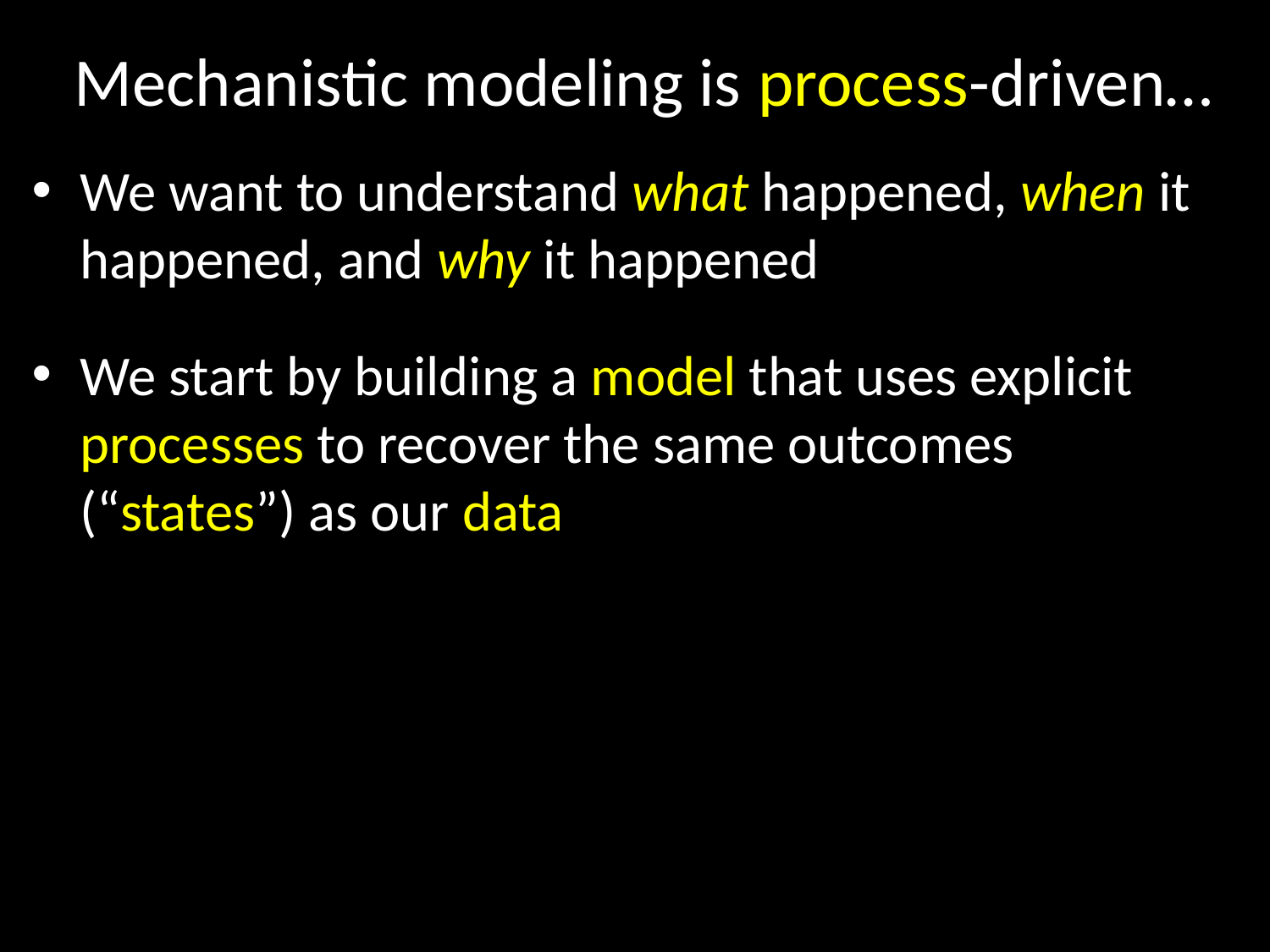

# Mechanistic modeling is process-driven…
We want to understand what happened, when it happened, and why it happened

We start by building a model that uses explicit processes to recover the same outcomes (“states”) as our data